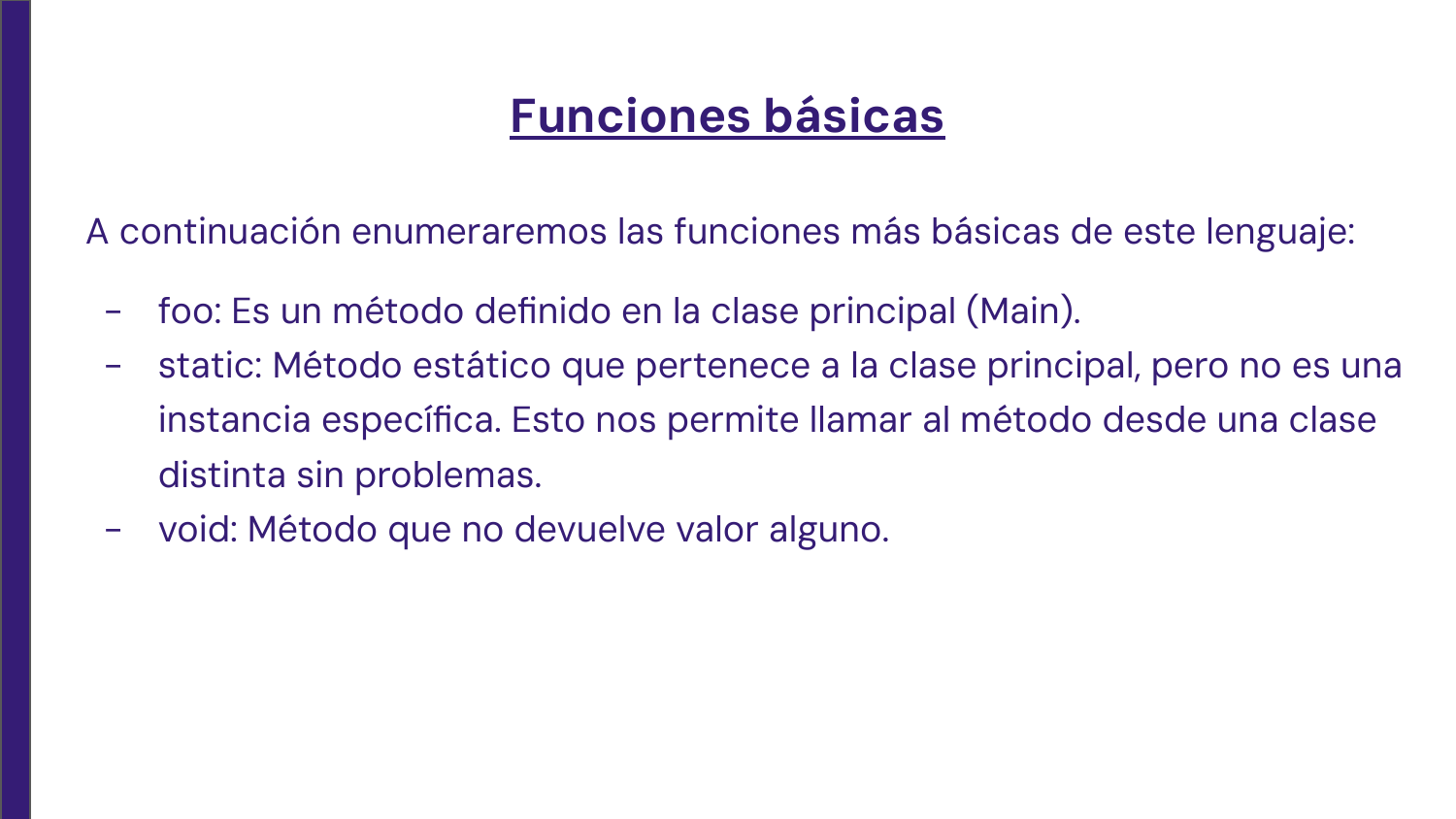

# Funciones básicas
A continuación enumeraremos las funciones más básicas de este lenguaje:
foo: Es un método definido en la clase principal (Main).
static: Método estático que pertenece a la clase principal, pero no es una instancia específica. Esto nos permite llamar al método desde una clase distinta sin problemas.
void: Método que no devuelve valor alguno.